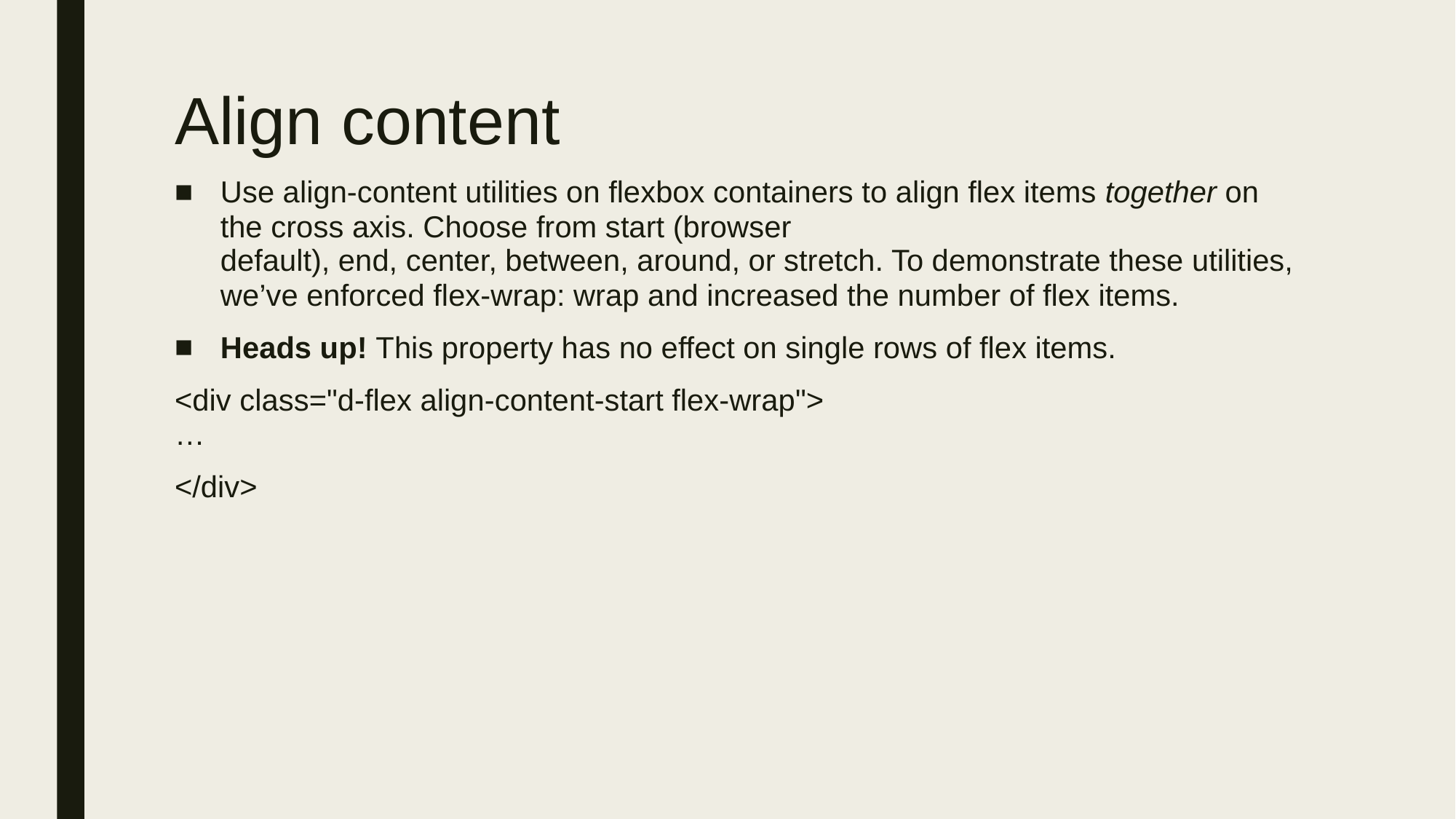

# Align content
Use align-content utilities on flexbox containers to align flex items together on the cross axis. Choose from start (browser default), end, center, between, around, or stretch. To demonstrate these utilities, we’ve enforced flex-wrap: wrap and increased the number of flex items.
Heads up! This property has no effect on single rows of flex items.
<div class="d-flex align-content-start flex-wrap">
…
</div>